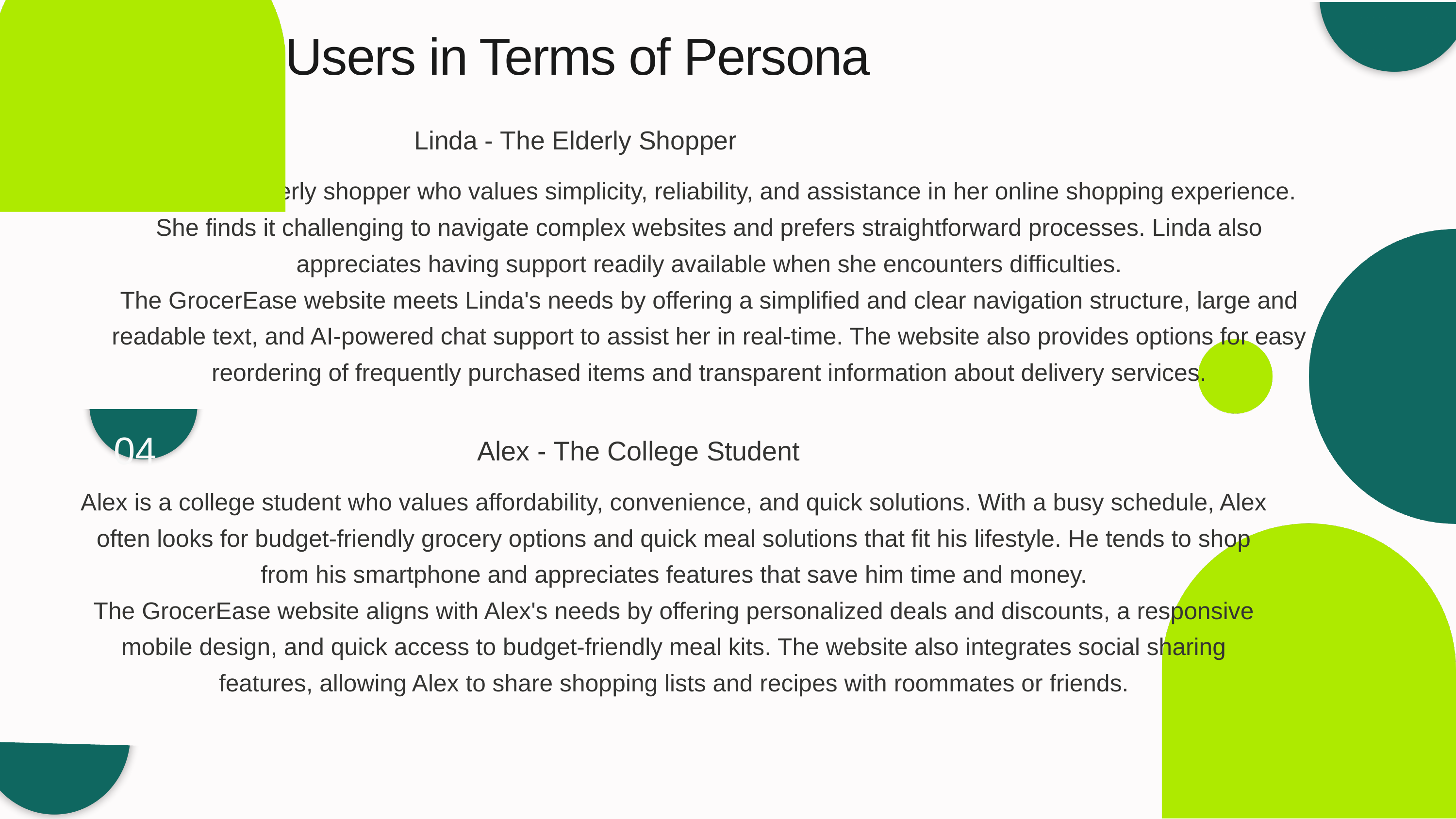

Users in Terms of Persona

Linda - The Elderly Shopper
03
Linda is an elderly shopper who values simplicity, reliability, and assistance in her online shopping experience. She finds it challenging to navigate complex websites and prefers straightforward processes. Linda also appreciates having support readily available when she encounters difficulties.
The GrocerEase website meets Linda's needs by offering a simplified and clear navigation structure, large and readable text, and AI-powered chat support to assist her in real-time. The website also provides options for easy reordering of frequently purchased items and transparent information about delivery services.

04
Alex - The College Student
Alex is a college student who values affordability, convenience, and quick solutions. With a busy schedule, Alex often looks for budget-friendly grocery options and quick meal solutions that fit his lifestyle. He tends to shop from his smartphone and appreciates features that save him time and money.
The GrocerEase website aligns with Alex's needs by offering personalized deals and discounts, a responsive mobile design, and quick access to budget-friendly meal kits. The website also integrates social sharing features, allowing Alex to share shopping lists and recipes with roommates or friends.